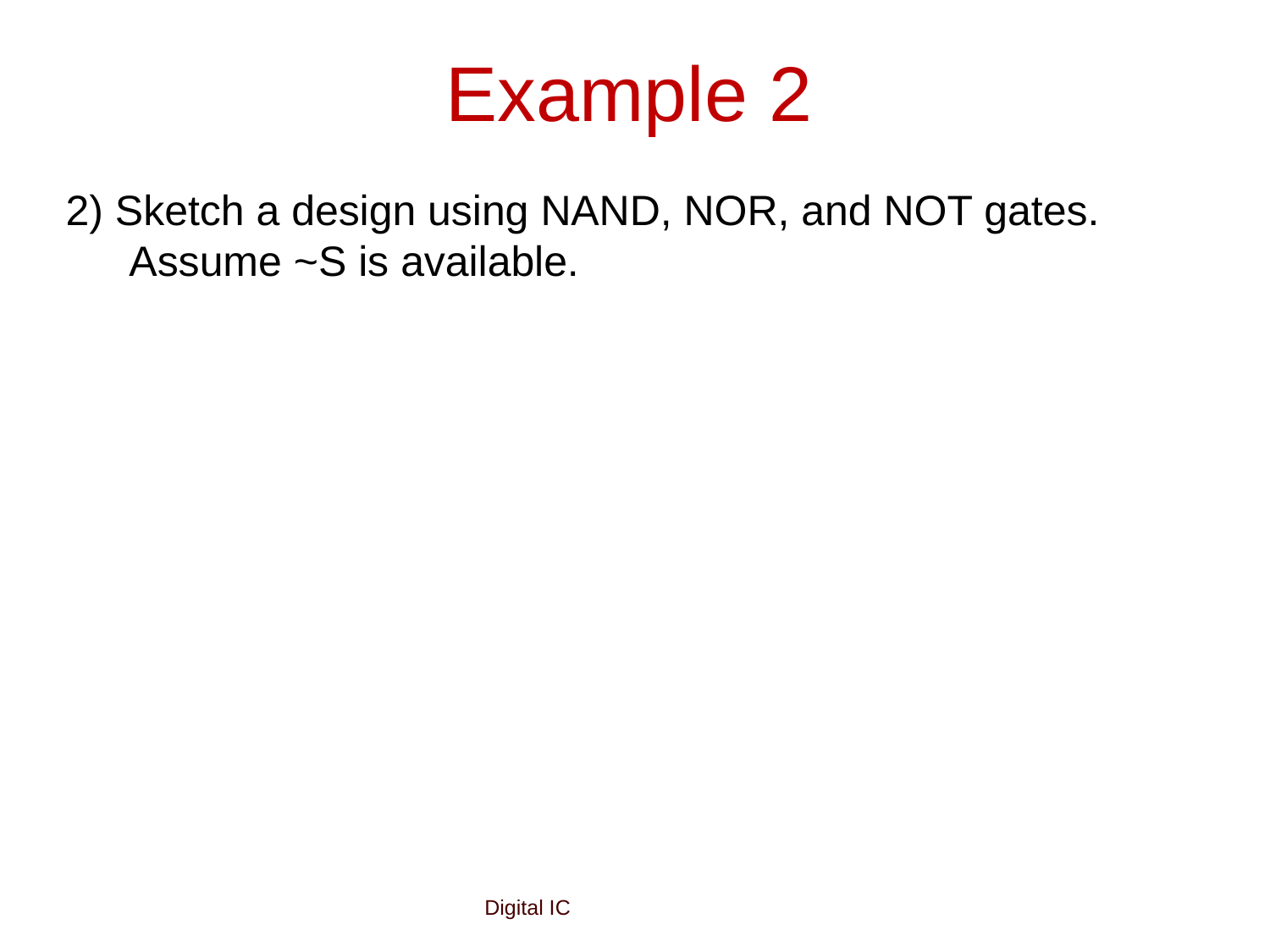

# Example 2
2) Sketch a design using NAND, NOR, and NOT gates.  Assume ~S is available.
56